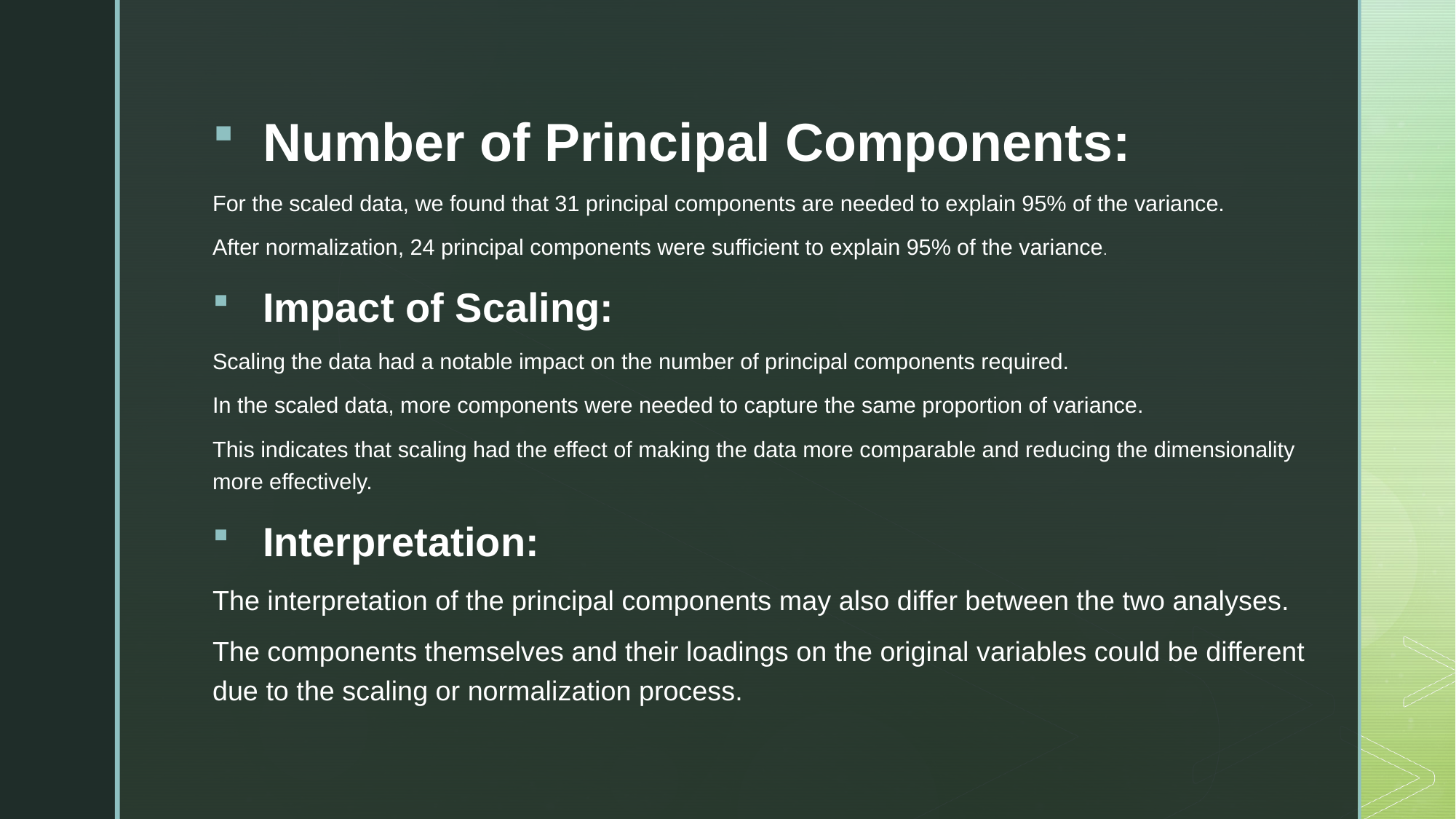

Number of Principal Components:
For the scaled data, we found that 31 principal components are needed to explain 95% of the variance.
After normalization, 24 principal components were sufficient to explain 95% of the variance.
Impact of Scaling:
Scaling the data had a notable impact on the number of principal components required.
In the scaled data, more components were needed to capture the same proportion of variance.
This indicates that scaling had the effect of making the data more comparable and reducing the dimensionality more effectively.
Interpretation:
The interpretation of the principal components may also differ between the two analyses.
The components themselves and their loadings on the original variables could be different due to the scaling or normalization process.